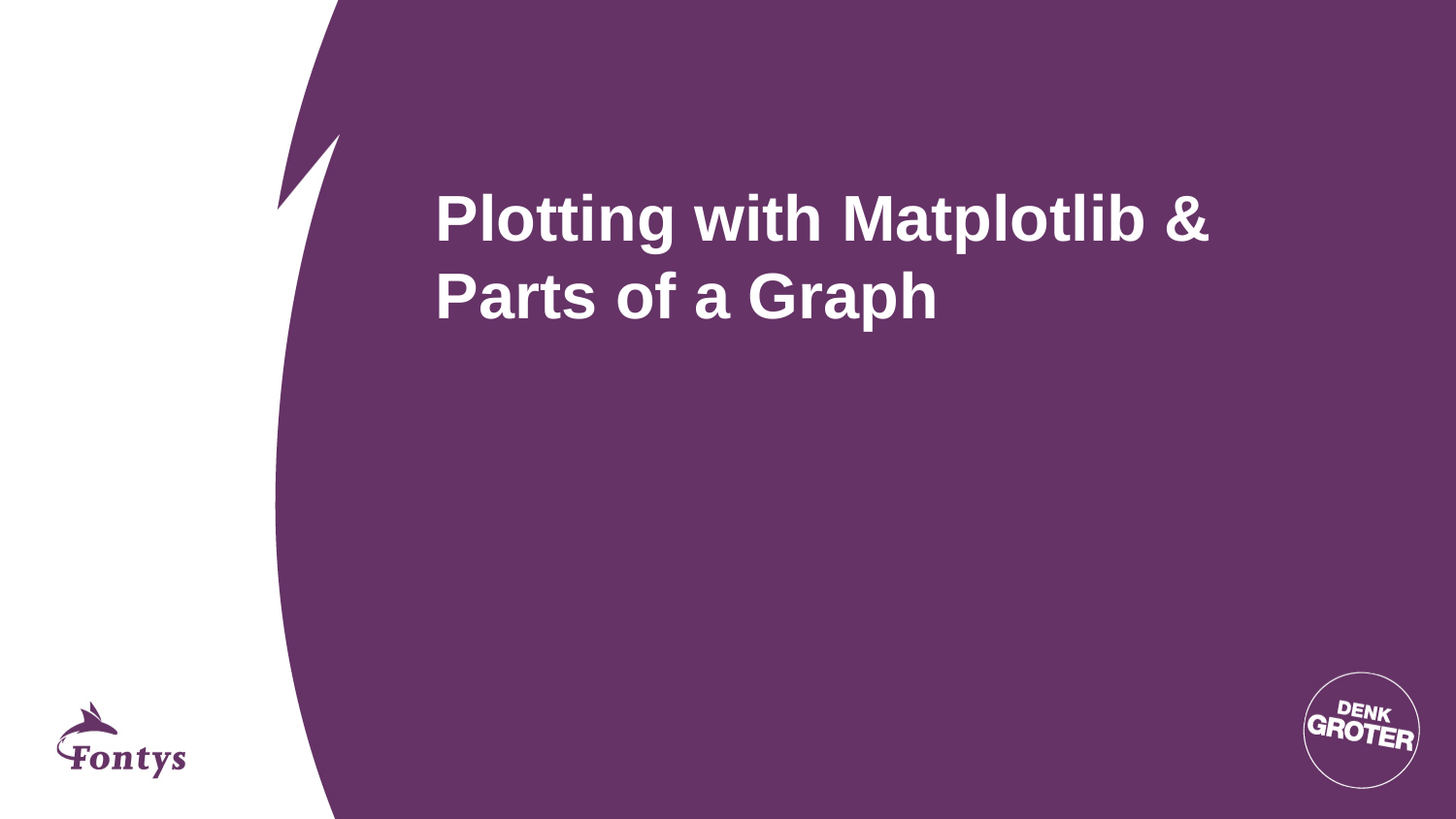

# Plotting with Matplotlib & Parts of a Graph